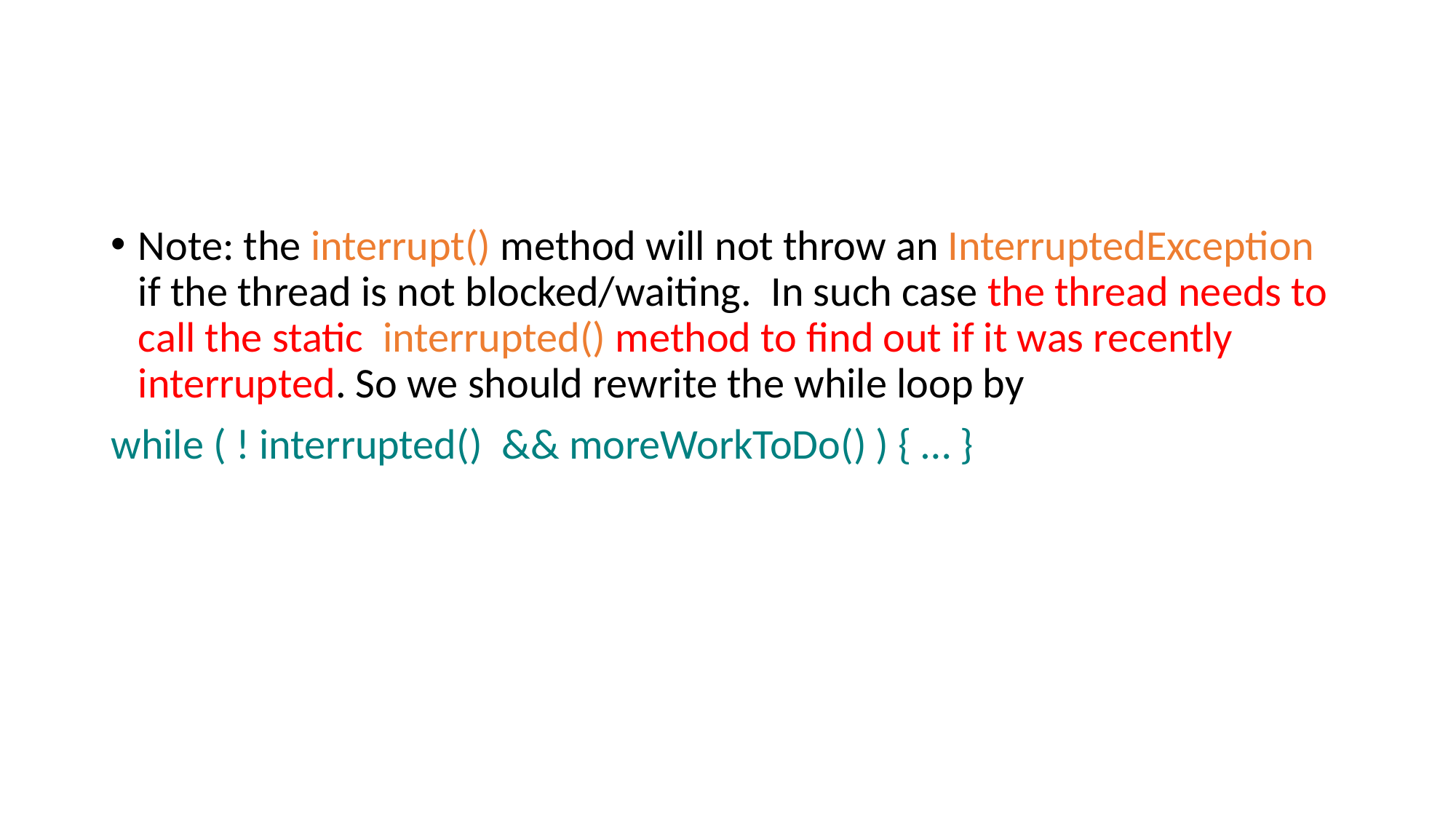

#
Note: the interrupt() method will not throw an InterruptedException if the thread is not blocked/waiting.  In such case the thread needs to call the static  interrupted() method to find out if it was recently interrupted. So we should rewrite the while loop by
while ( ! interrupted()  && moreWorkToDo() ) { … }